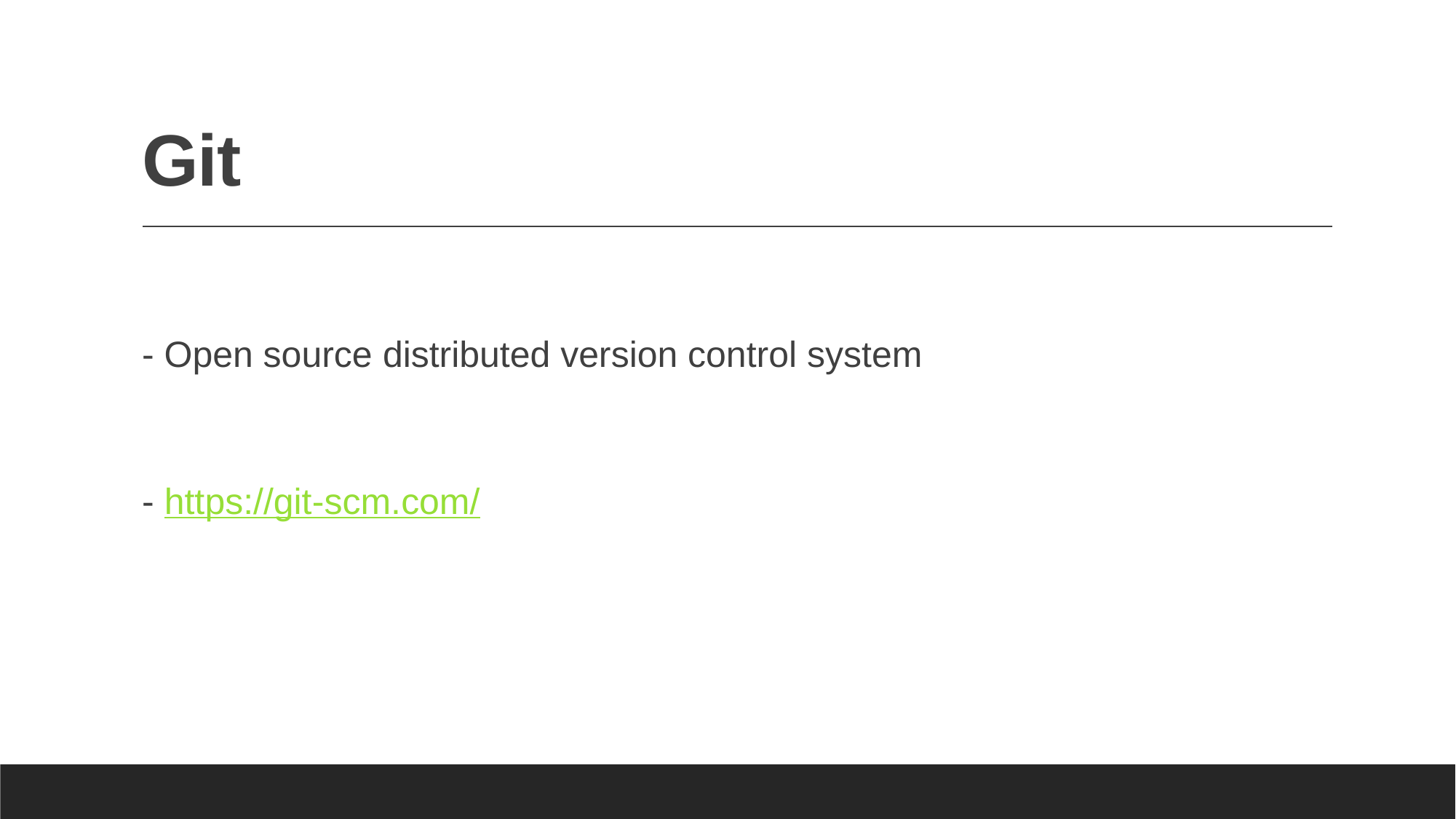

# Git

- Open source distributed version control system

- https://git-scm.com/